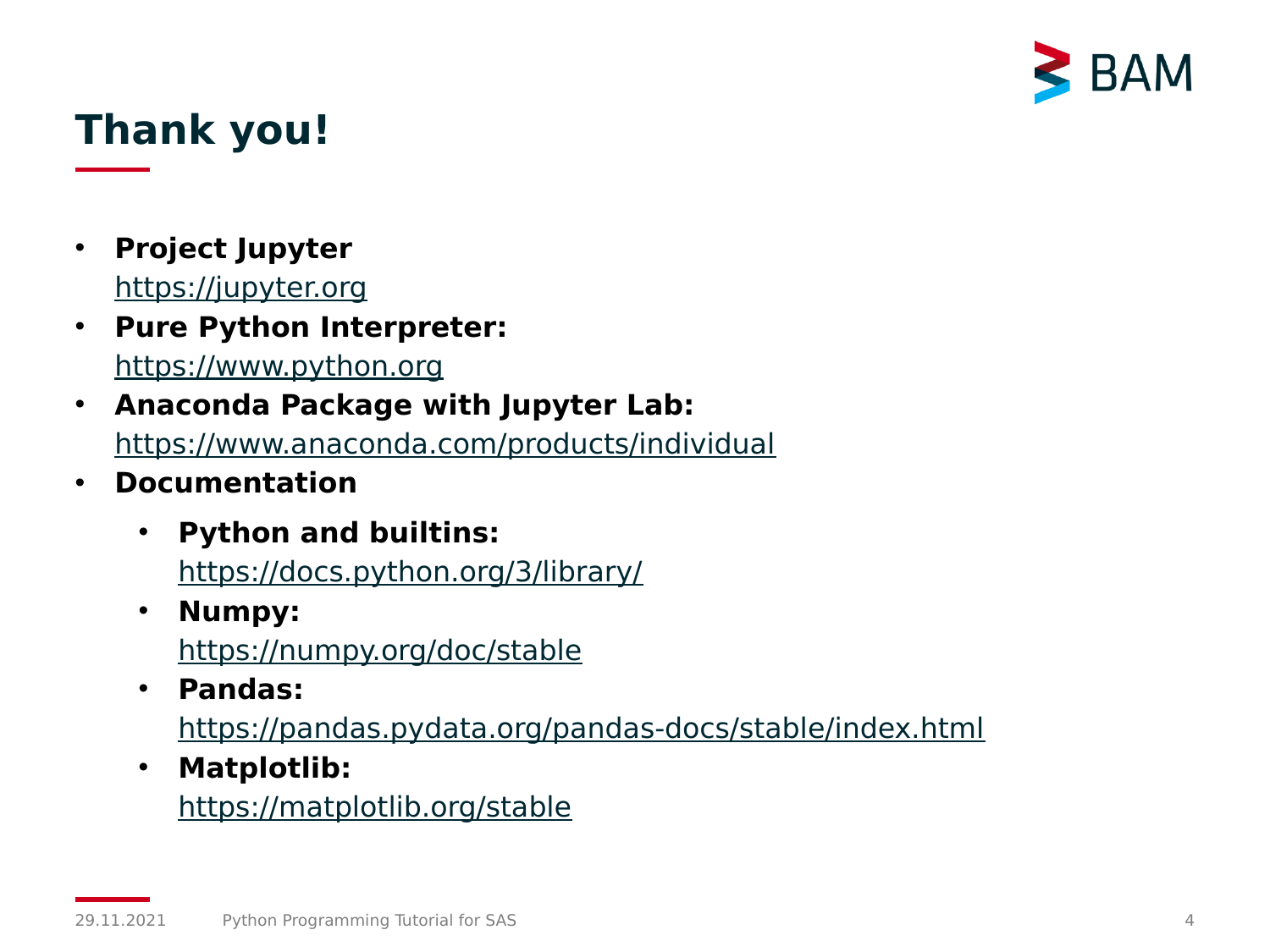

# Thank you!

Project Jupyter
https://jupyter.org
Pure Python Interpreter:
https://www.python.org
Anaconda Package with Jupyter Lab:
https://www.anaconda.com/products/individual
Documentation
Python and builtins:
https://docs.python.org/3/library/
Numpy:
https://numpy.org/doc/stable
Pandas:
https://pandas.pydata.org/pandas-docs/stable/index.html
Matplotlib:
https://matplotlib.org/stable

29.11.2021
Python Programming Tutorial for SAS
4